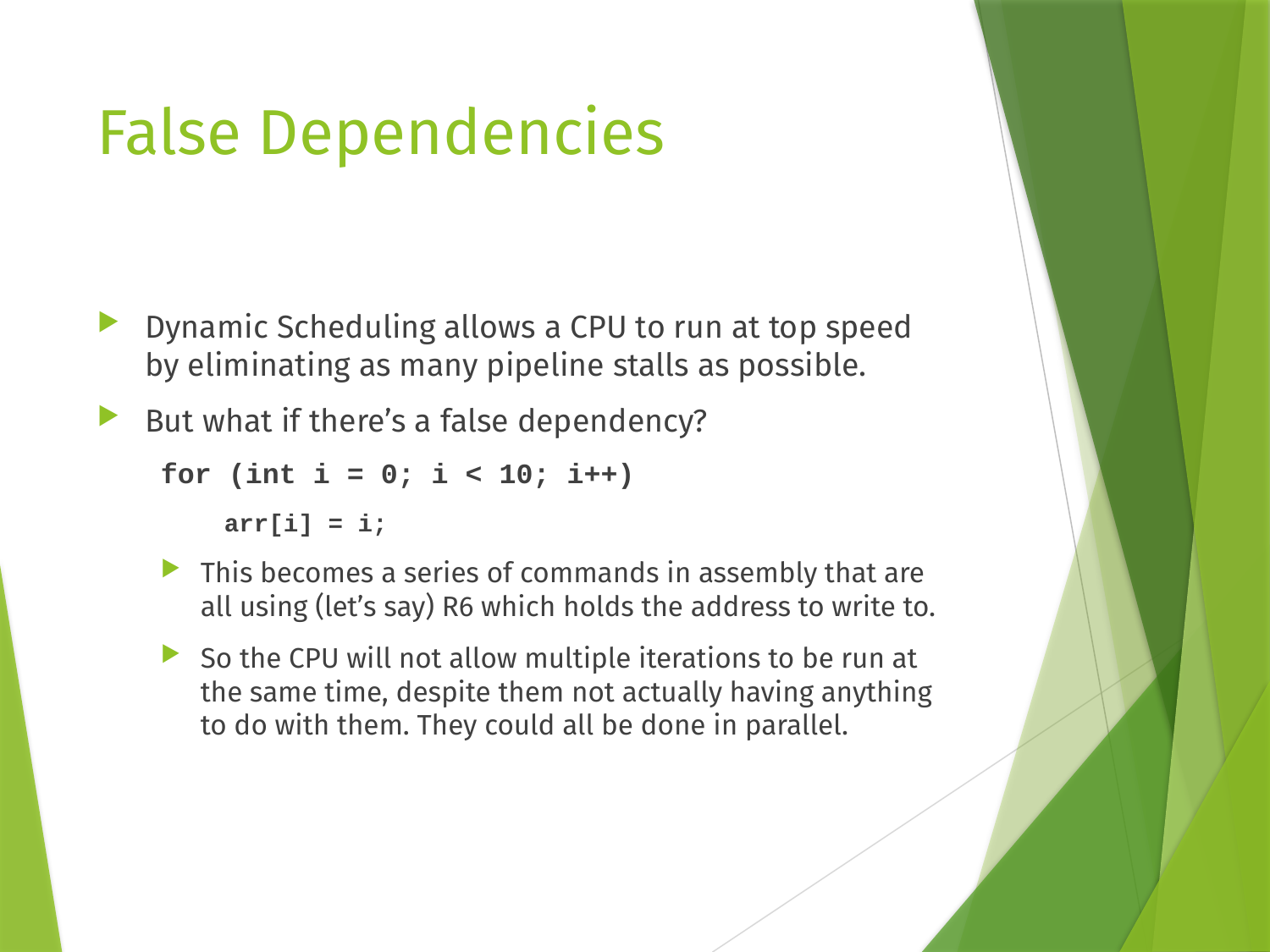

# False Dependencies
Dynamic Scheduling allows a CPU to run at top speed by eliminating as many pipeline stalls as possible.
But what if there’s a false dependency?
for (int i = 0; i < 10; i++)
arr[i] = i;
This becomes a series of commands in assembly that are all using (let’s say) R6 which holds the address to write to.
So the CPU will not allow multiple iterations to be run at the same time, despite them not actually having anything to do with them. They could all be done in parallel.